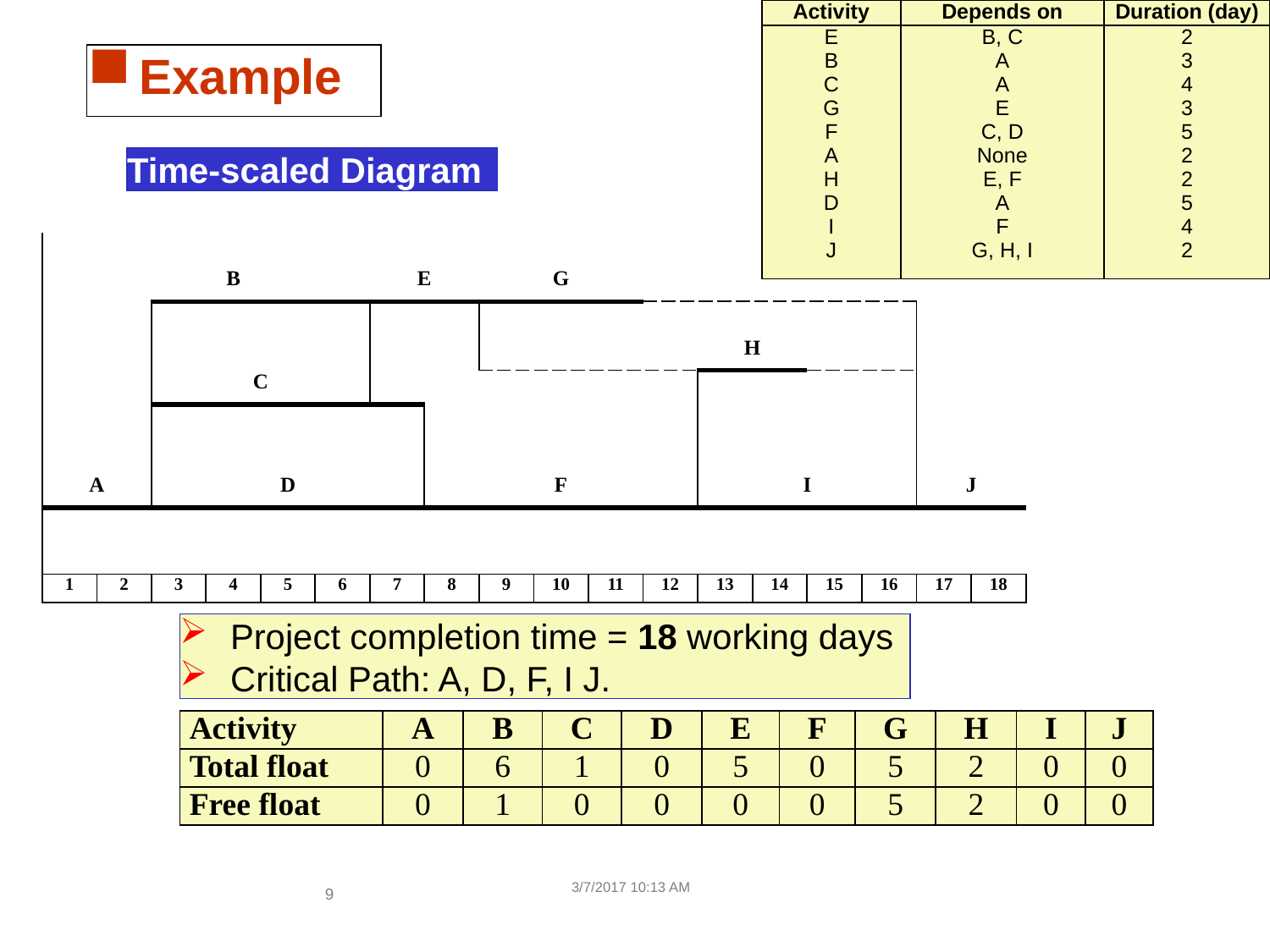

| Activity | Depends on | Duration (day) |
| --- | --- | --- |
| E B C G F A H D I J | B, C A A E C, D None E, F A F G, H, I | 2 3 4 3 5 2 2 5 4 2 |
Example
Time-scaled Diagram

|  |  |  |  |  |  |  |  |  |  |  |  |  |  |  |  |  |  |
| --- | --- | --- | --- | --- | --- | --- | --- | --- | --- | --- | --- | --- | --- | --- | --- | --- | --- |
|  |  | B |  |  |  | E |  | G |  |  |  |  |  |  |  |  |  |
|  |  |  |  |  |  |  |  |  |  |  |  |  |  |  |  |  |  |
|  |  |  |  |  |  |  |  |  |  |  |  | H |  |  |  |  |  |
|  |  | C |  |  |  |  |  |  |  |  |  |  |  |  |  |  |  |
|  |  |  |  |  |  |  |  |  |  |  |  |  |  |  |  |  |  |
|  |  |  |  |  |  |  |  |  |  |  |  |  |  |  |  |  |  |
| A |  | D |  |  |  |  | F |  |  |  |  | I |  |  |  | J |  |
|  |  |  |  |  |  |  |  |  |  |  |  |  |  |  |  |  |  |
| 1 | 2 | 3 | 4 | 5 | 6 | 7 | 8 | 9 | 10 | 11 | 12 | 13 | 14 | 15 | 16 | 17 | 18 |
Project completion time = 18 working days
Critical Path: A, D, F, I J.
| Activity | A | B | C | D | E | F | G | H | I | J |
| --- | --- | --- | --- | --- | --- | --- | --- | --- | --- | --- |
| Total float | 0 | 6 | 1 | 0 | 5 | 0 | 5 | 2 | 0 | 0 |
| Free float | 0 | 1 | 0 | 0 | 0 | 0 | 5 | 2 | 0 | 0 |
3/7/2017 10:13 AM
9